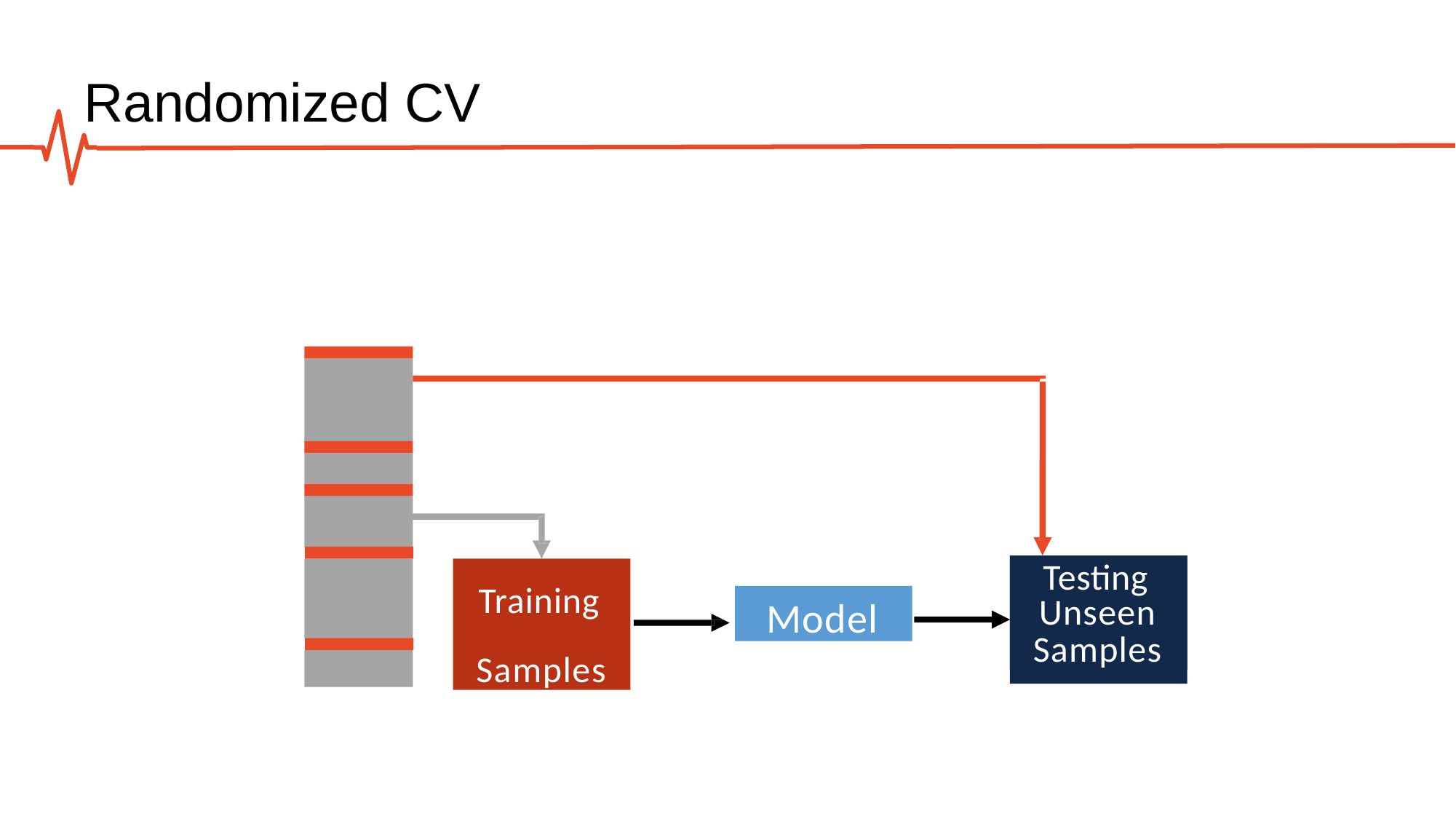

# Randomized CV

Testing
Training  Samples
Model
Unseen

Samples